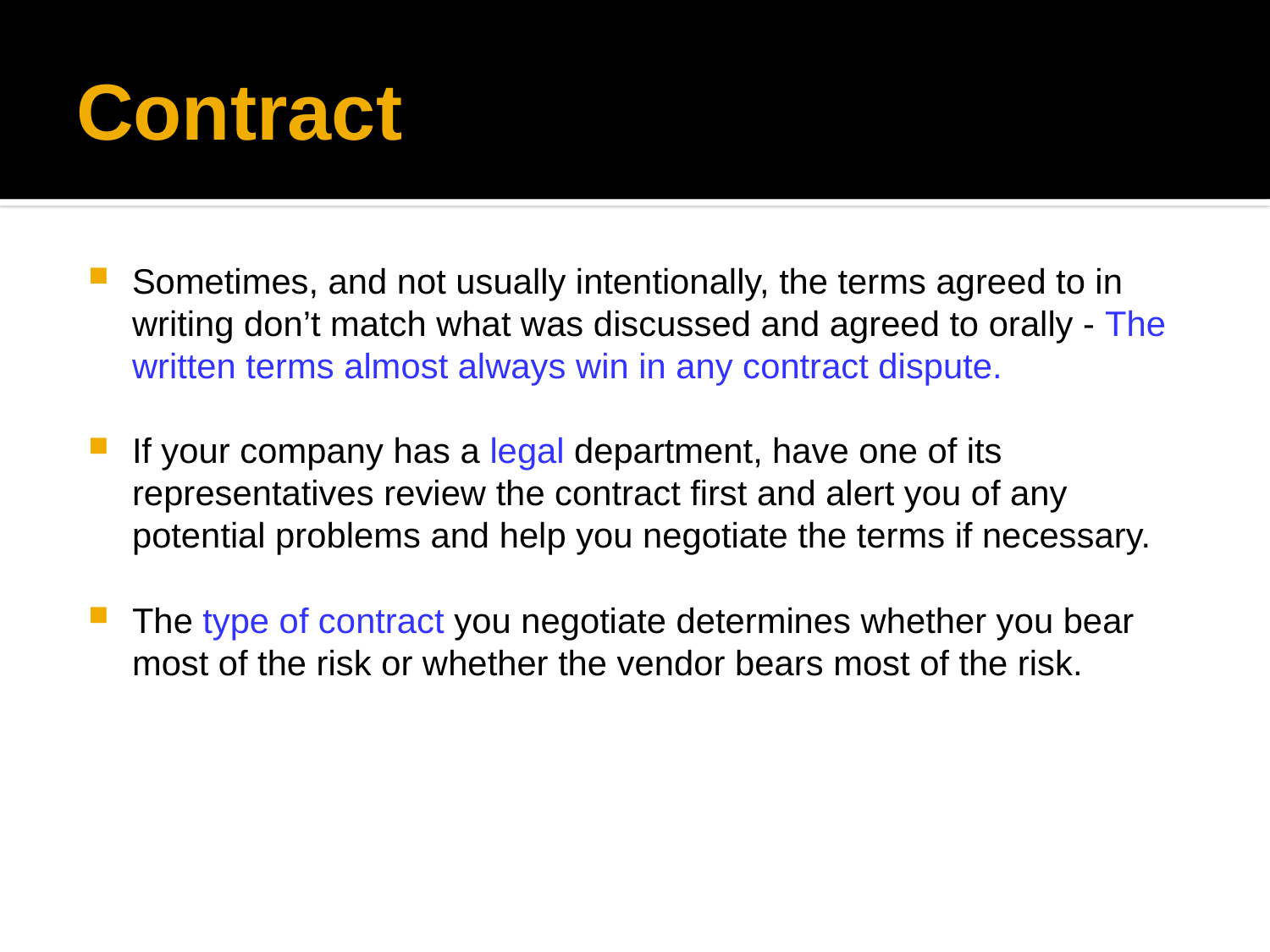

# Contract
Sometimes, and not usually intentionally, the terms agreed to in writing don’t match what was discussed and agreed to orally - The written terms almost always win in any contract dispute.
If your company has a legal department, have one of its representatives review the contract first and alert you of any potential problems and help you negotiate the terms if necessary.
The type of contract you negotiate determines whether you bear most of the risk or whether the vendor bears most of the risk.